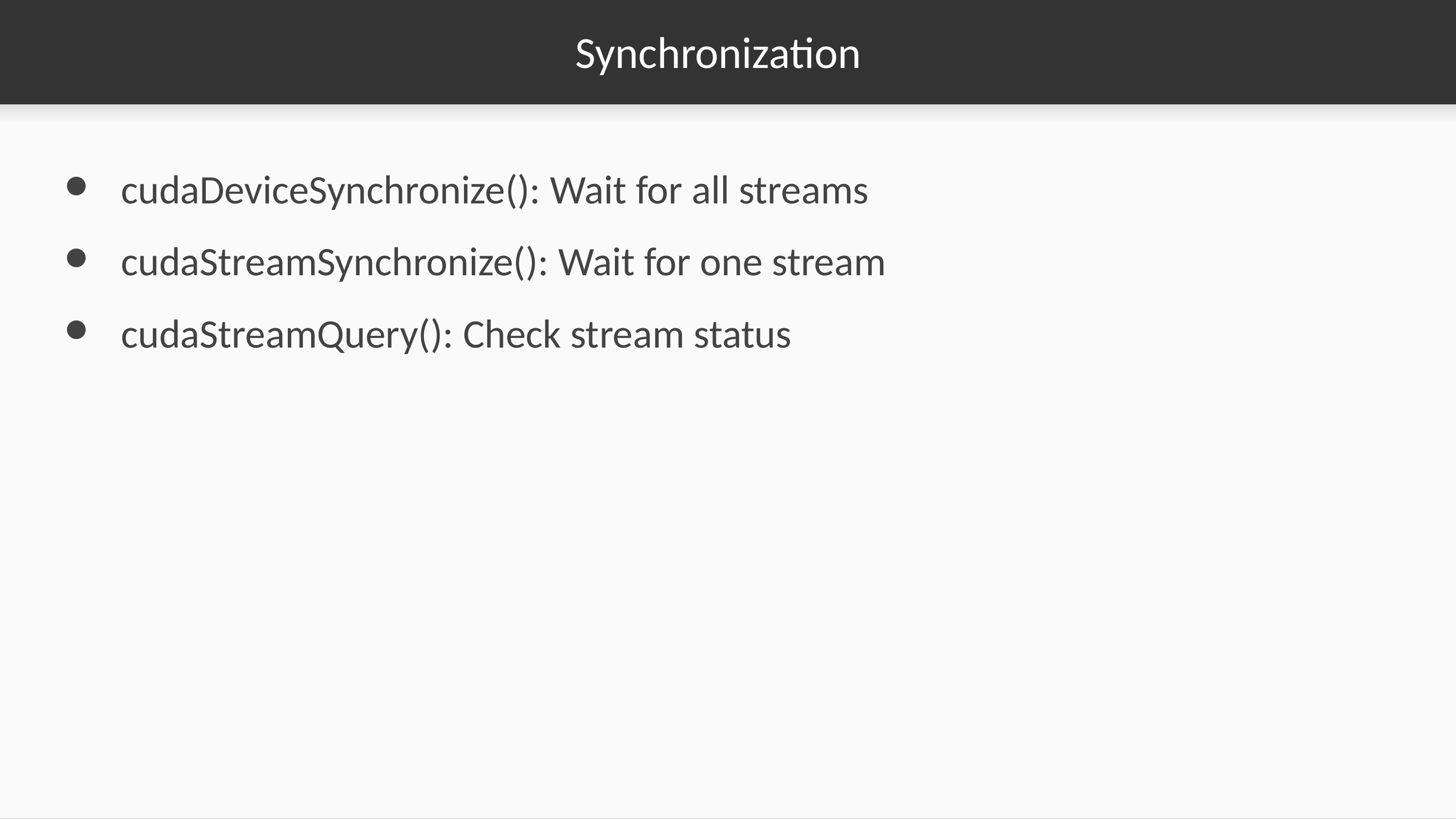

# Synchronization
cudaDeviceSynchronize(): Wait for all streams
cudaStreamSynchronize(): Wait for one stream
cudaStreamQuery(): Check stream status